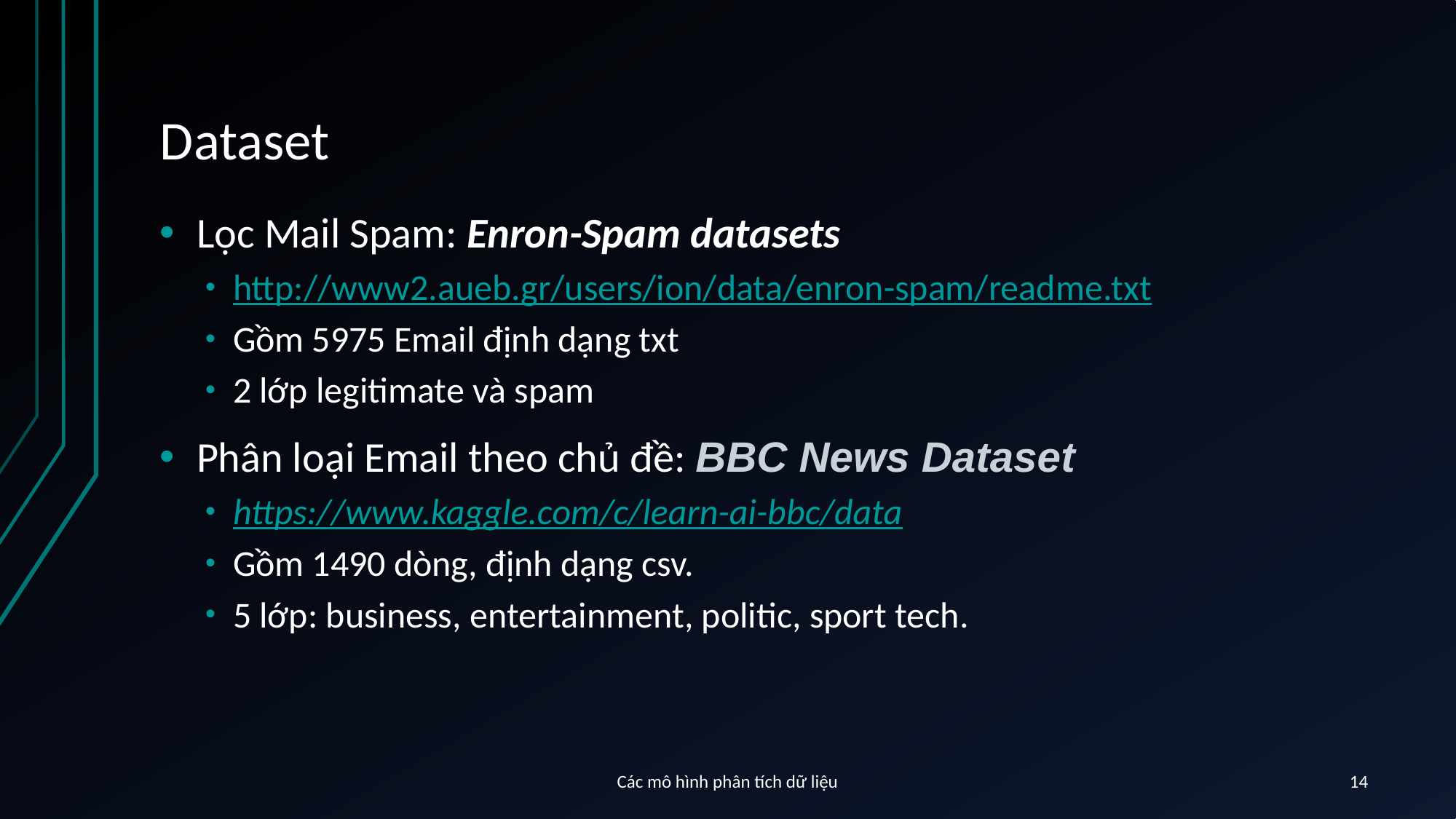

# Dataset
Lọc Mail Spam: Enron-Spam datasets
http://www2.aueb.gr/users/ion/data/enron-spam/readme.txt
Gồm 5975 Email định dạng txt
2 lớp legitimate và spam
Phân loại Email theo chủ đề: BBC News Dataset
https://www.kaggle.com/c/learn-ai-bbc/data
Gồm 1490 dòng, định dạng csv.
5 lớp: business, entertainment, politic, sport tech.
Các mô hình phân tích dữ liệu
14